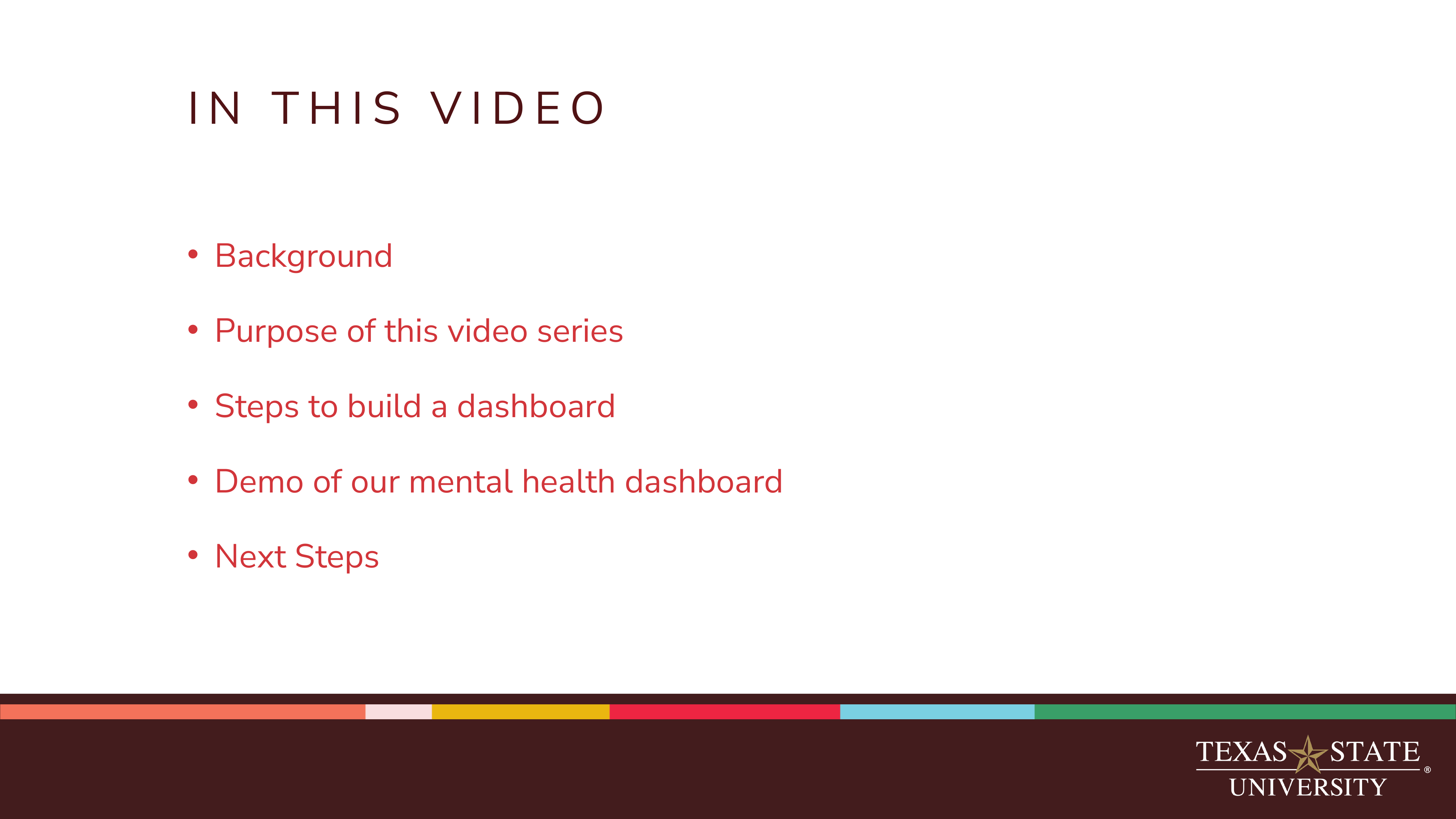

# IN THIS VIDEO
Background
Purpose of this video series
Steps to build a dashboard
Demo of our mental health dashboard
Next Steps